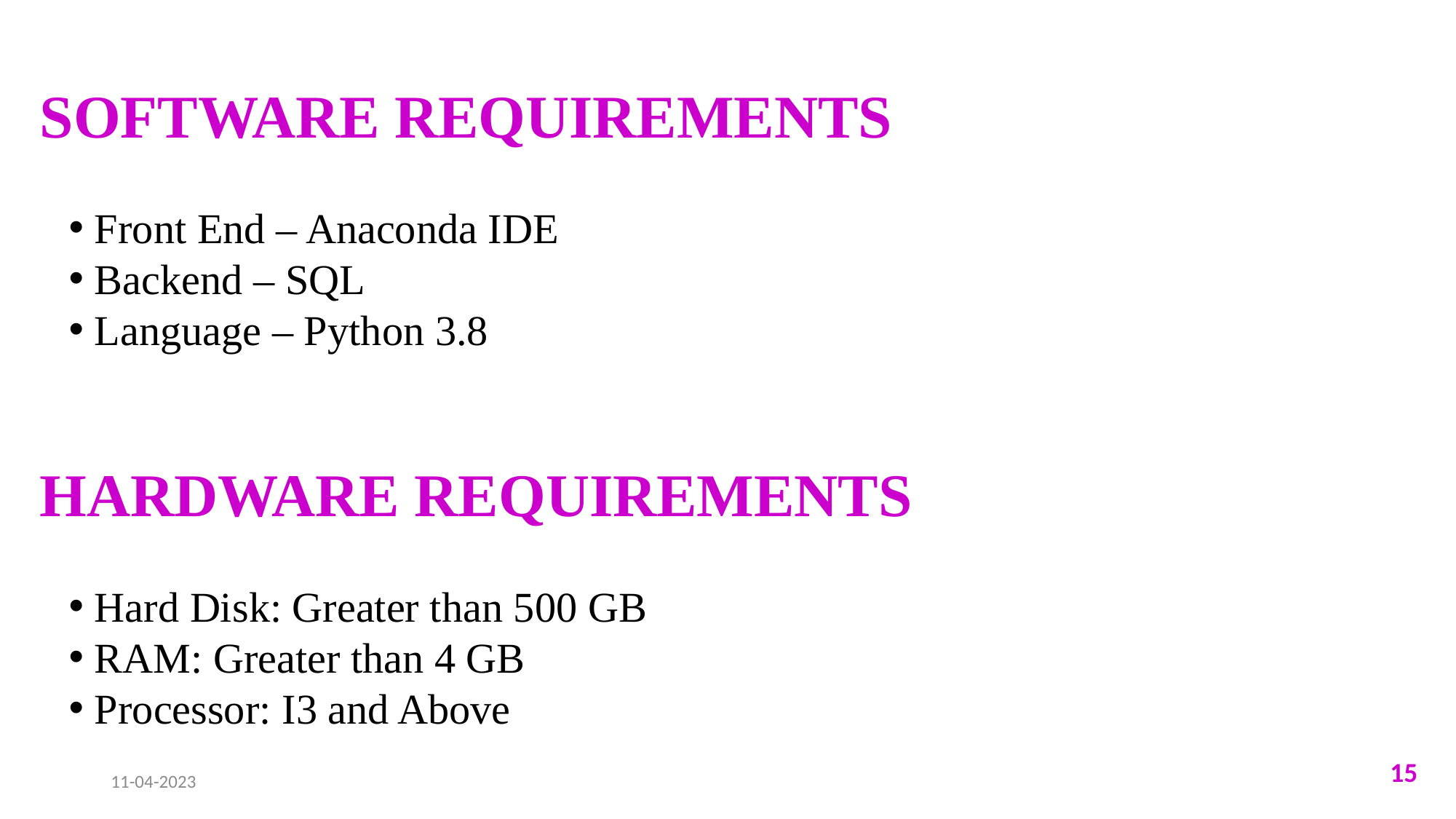

SOFTWARE REQUIREMENTS

Front End – Anaconda IDE
Backend – SQL
Language – Python 3.8

HARDWARE REQUIREMENTS

Hard Disk: Greater than 500 GB
RAM: Greater than 4 GB
Processor: I3 and Above
15
11-04-2023